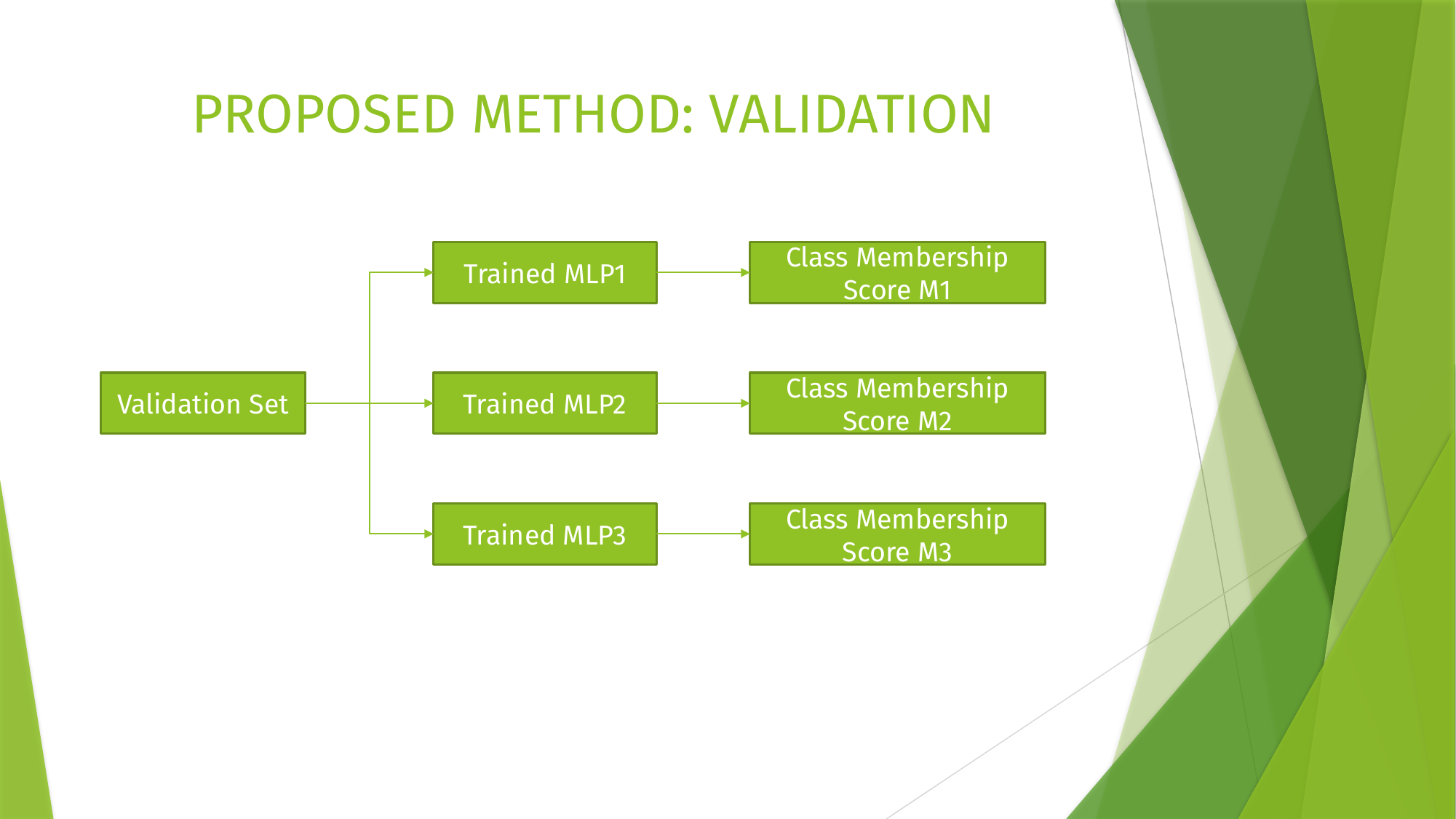

# PROPOSED METHOD: VALIDATION

Trained MLP1
Class Membership Score M1
Validation Set
Trained MLP2
Class Membership Score M2
Trained MLP3
Class Membership Score M3